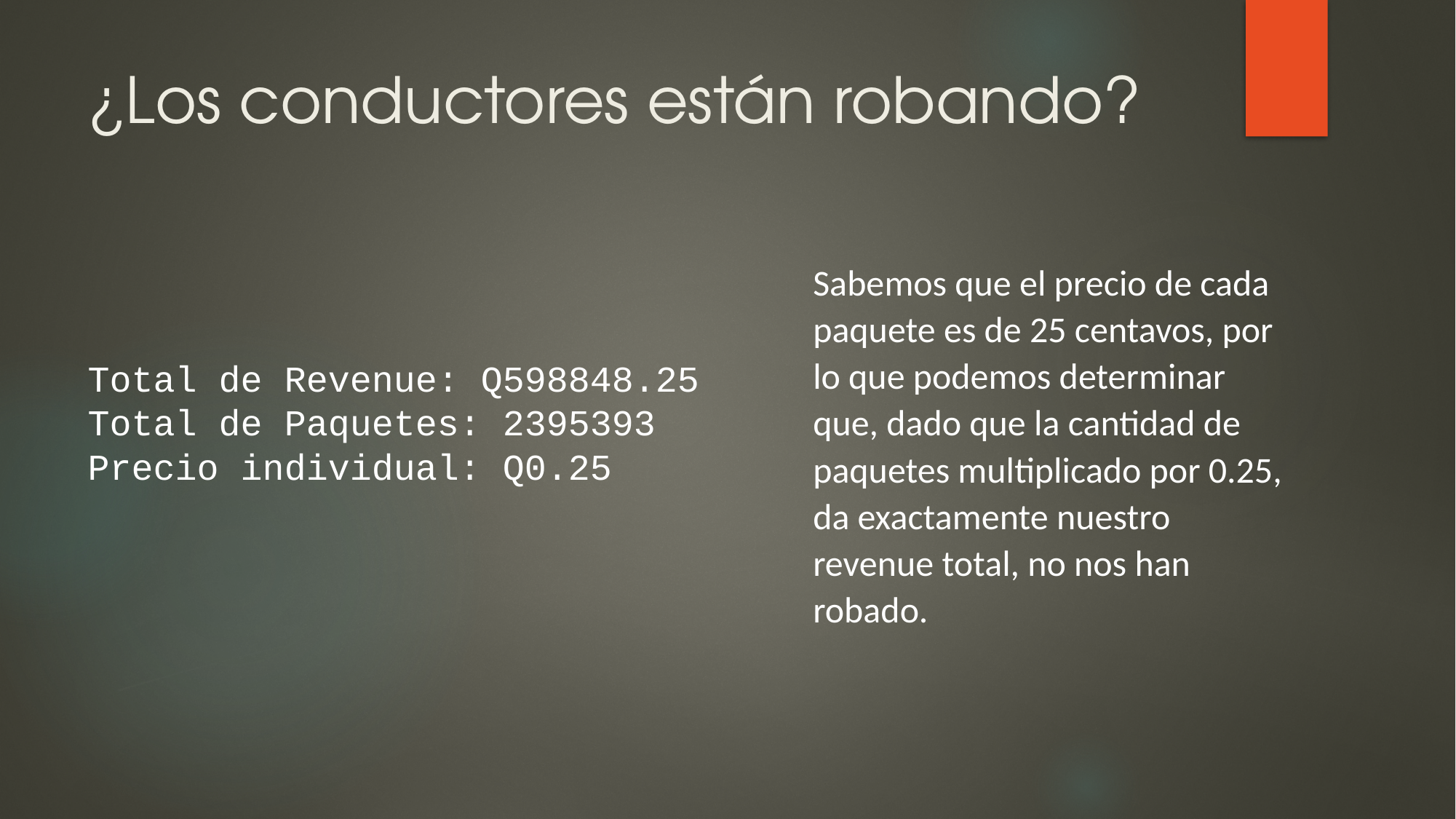

# ¿Los conductores están robando?

Sabemos que el precio de cada paquete es de 25 centavos, por lo que podemos determinar que, dado que la cantidad de paquetes multiplicado por 0.25, da exactamente nuestro revenue total, no nos han robado.

Total de Revenue: Q598848.25
Total de Paquetes: 2395393
Precio individual: Q0.25